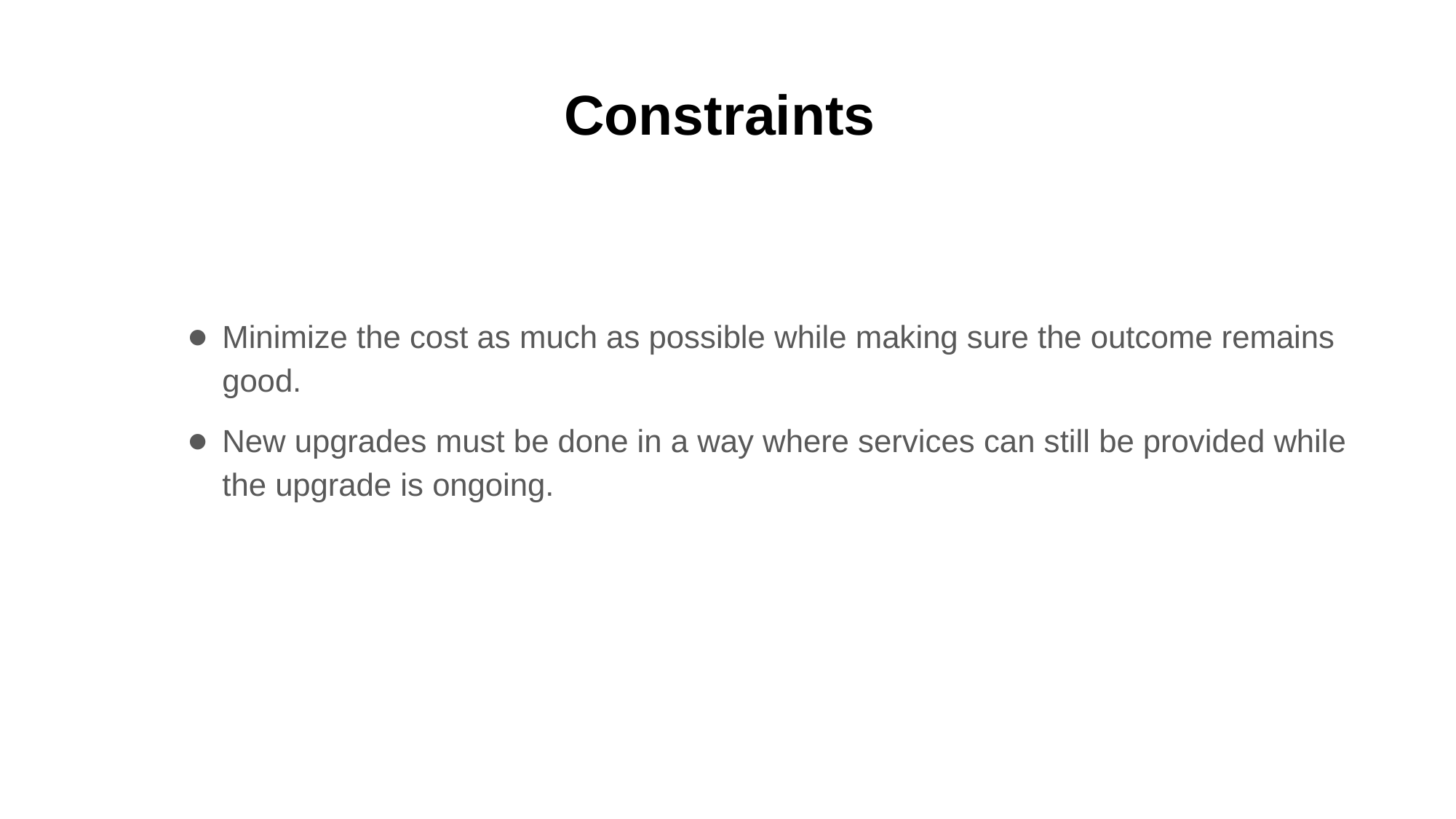

# Constraints
Minimize the cost as much as possible while making sure the outcome remains good.
New upgrades must be done in a way where services can still be provided while the upgrade is ongoing.